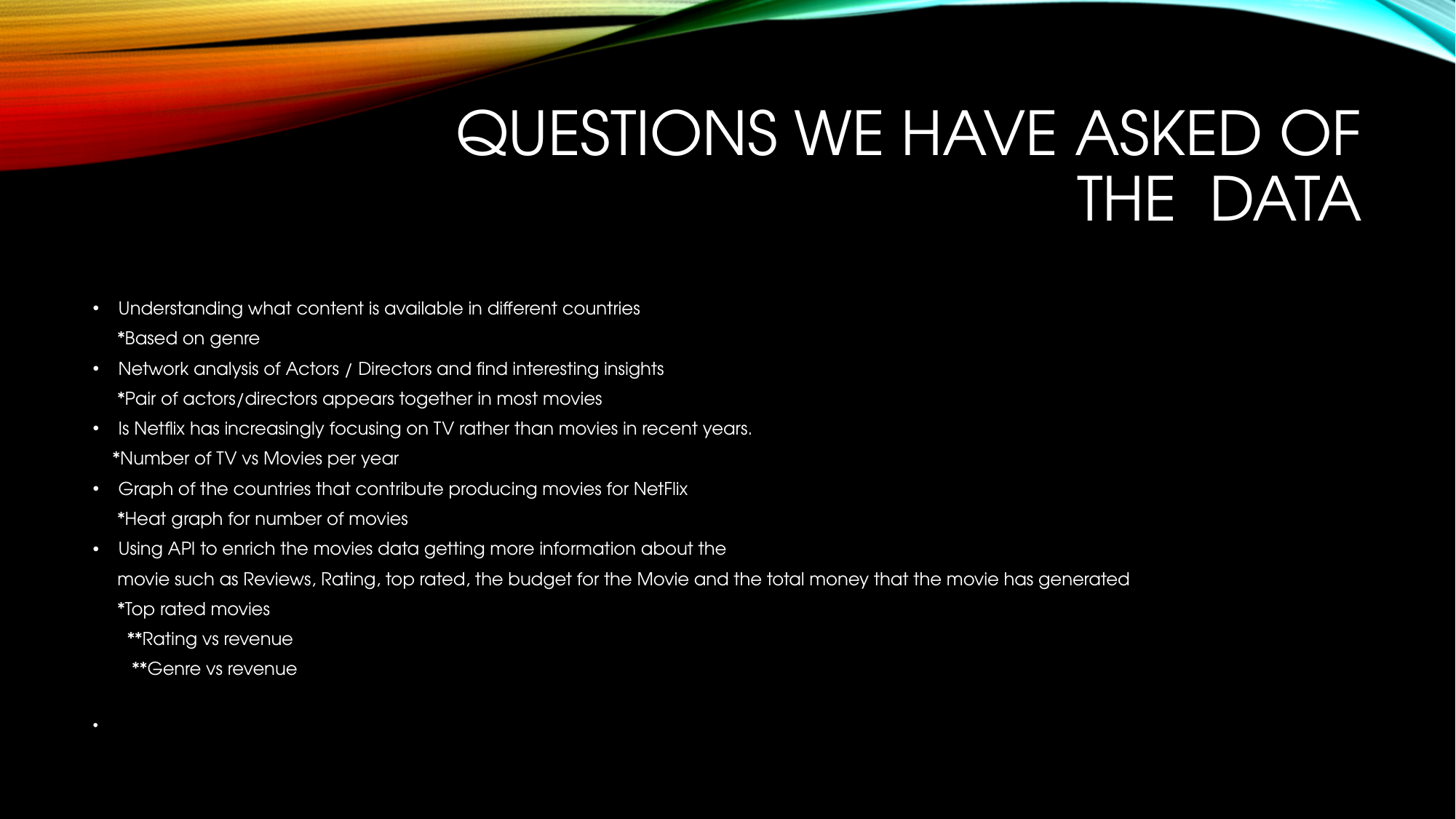

# questions we have asked of the  data

Understanding what content is available in different countries
     *Based on genre
Network analysis of Actors / Directors and find interesting insights
     *Pair of actors/directors appears together in most movies
Is Netflix has increasingly focusing on TV rather than movies in recent years.
    *Number of TV vs Movies per year
Graph of the countries that contribute producing movies for NetFlix
     *Heat graph for number of movies
Using API to enrich the movies data getting more information about the
     movie such as Reviews, Rating, top rated, the budget for the Movie and the total money that the movie has generated
     *Top rated movies
       **Rating vs revenue
        **Genre vs revenue